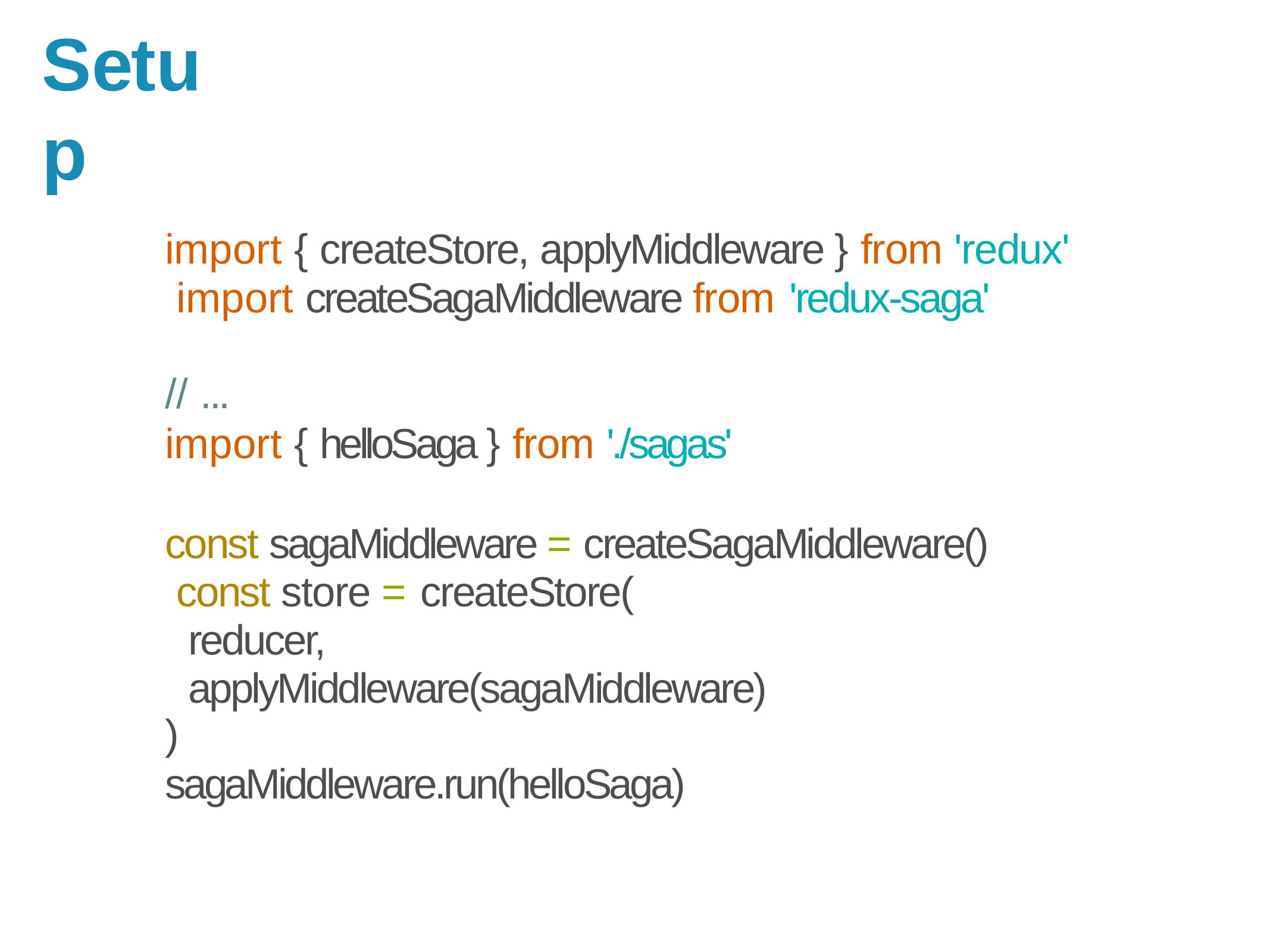

# Setup
import { createStore, applyMiddleware } from 'redux'  import createSagaMiddleware from 'redux-saga'

// ...
import { helloSaga } from './sagas'

const sagaMiddleware = createSagaMiddleware()  const store = createStore(
reducer,  applyMiddleware(sagaMiddleware)
)
sagaMiddleware.run(helloSaga)